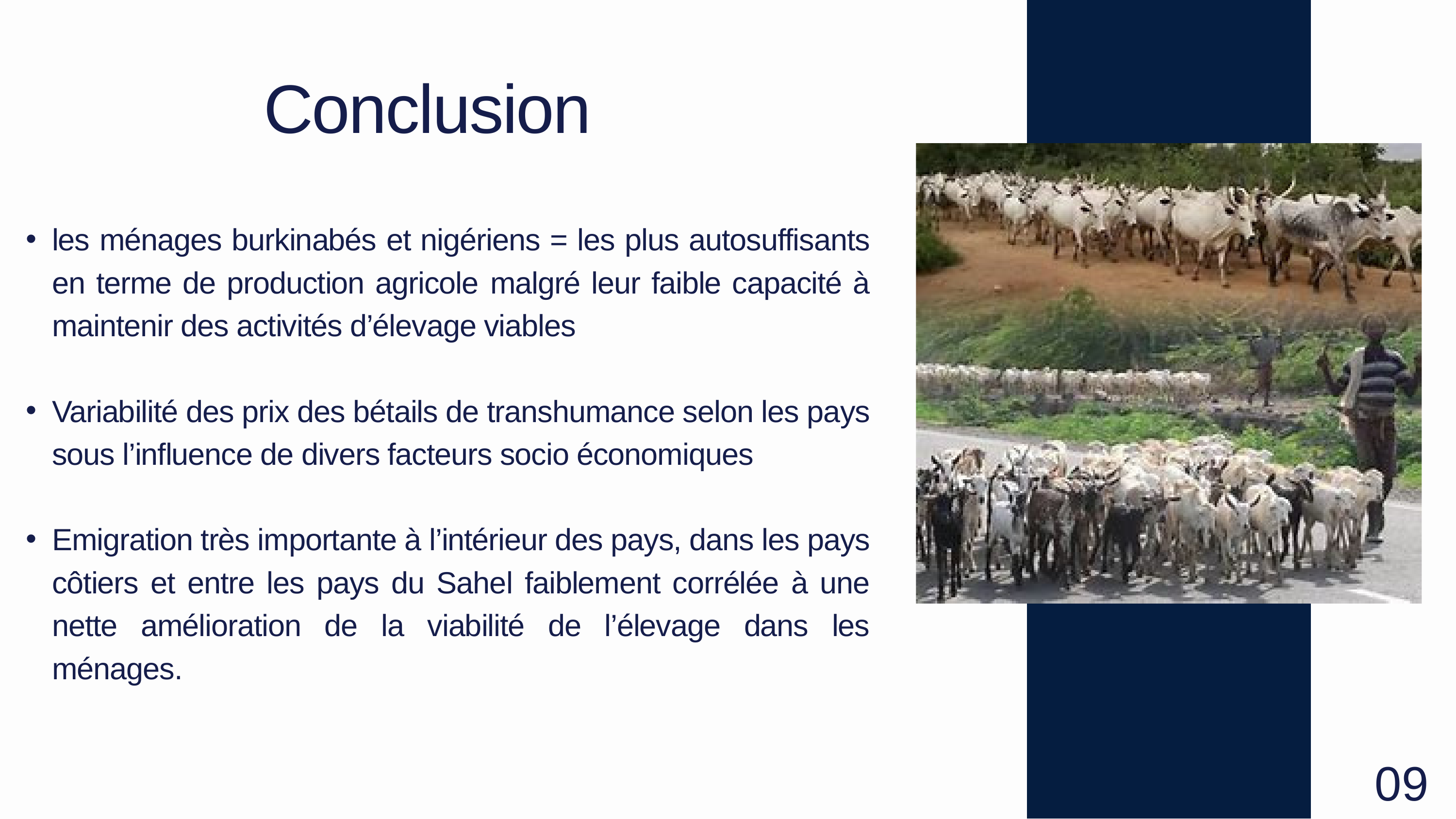

Conclusion

les ménages burkinabés et nigériens = les plus autosuffisants en terme de production agricole malgré leur faible capacité à maintenir des activités d’élevage viables

Variabilité des prix des bétails de transhumance selon les pays sous l’influence de divers facteurs socio économiques

Emigration très importante à l’intérieur des pays, dans les pays côtiers et entre les pays du Sahel faiblement corrélée à une nette amélioration de la viabilité de l’élevage dans les ménages.

09